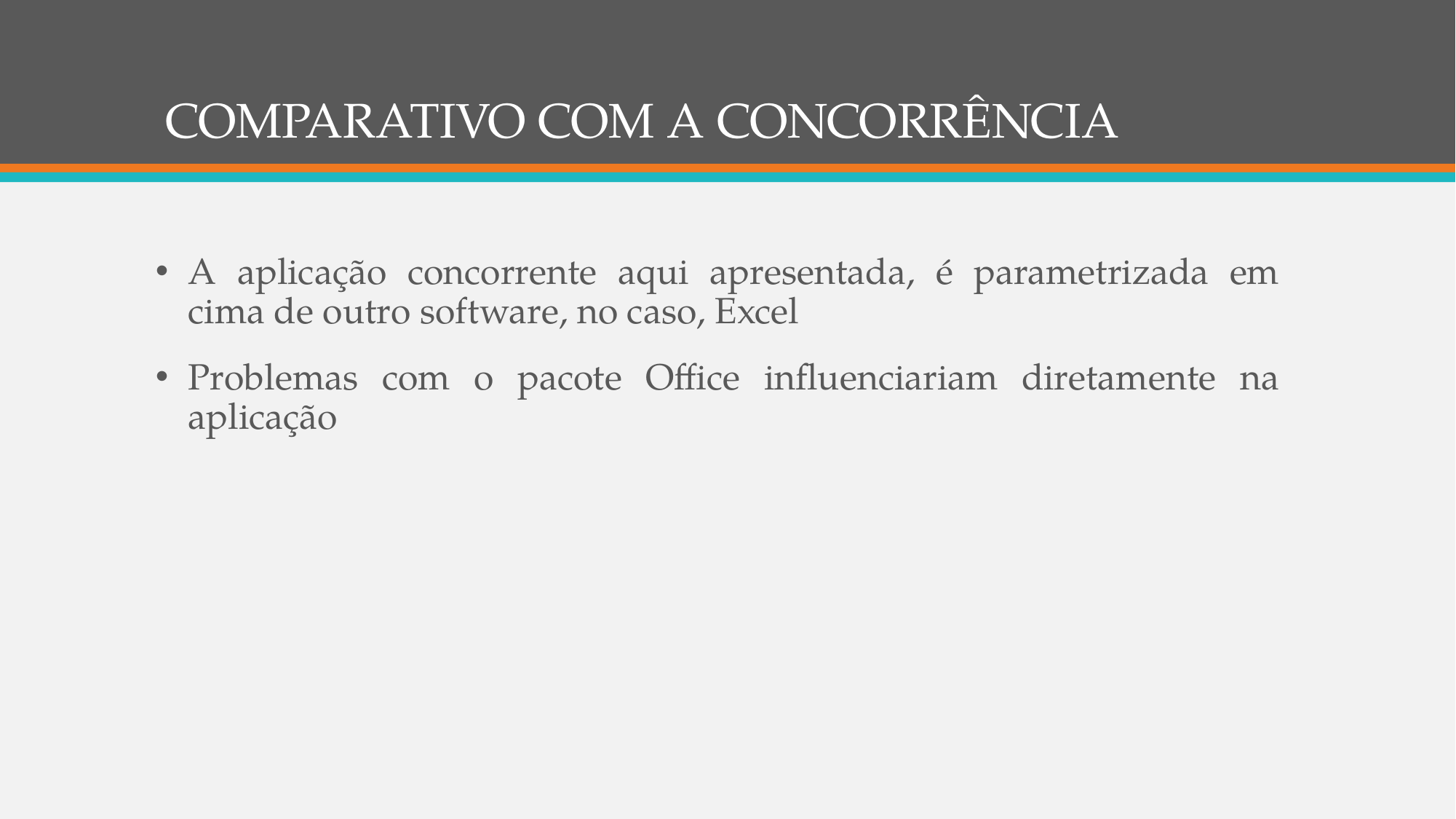

# COMPARATIVO COM A CONCORRÊNCIA
A aplicação concorrente aqui apresentada, é parametrizada em cima de outro software, no caso, Excel
Problemas com o pacote Office influenciariam diretamente na aplicação